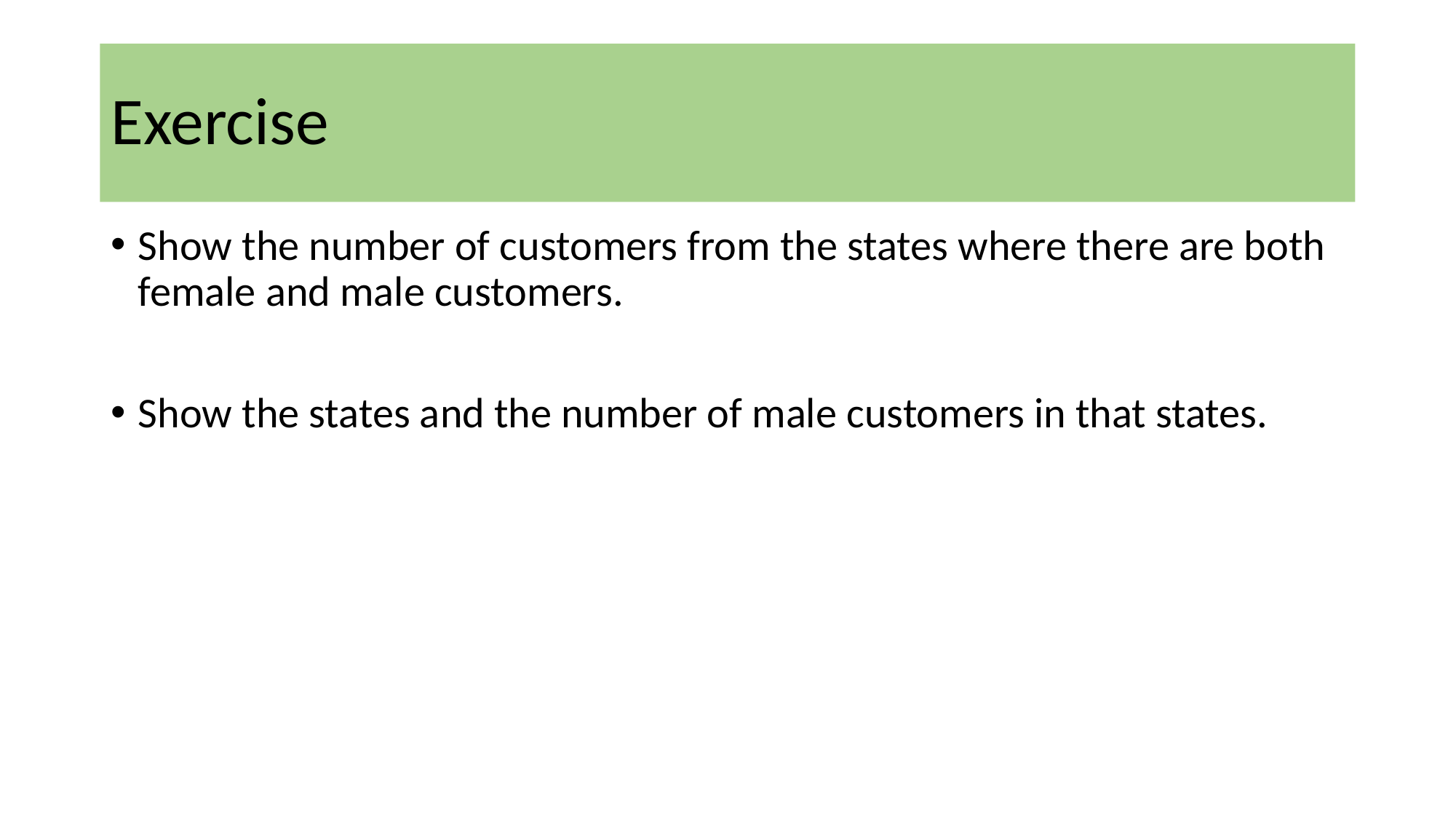

# Exercise
Show the number of customers from the states where there are both female and male customers.

Show the states and the number of male customers in that states.